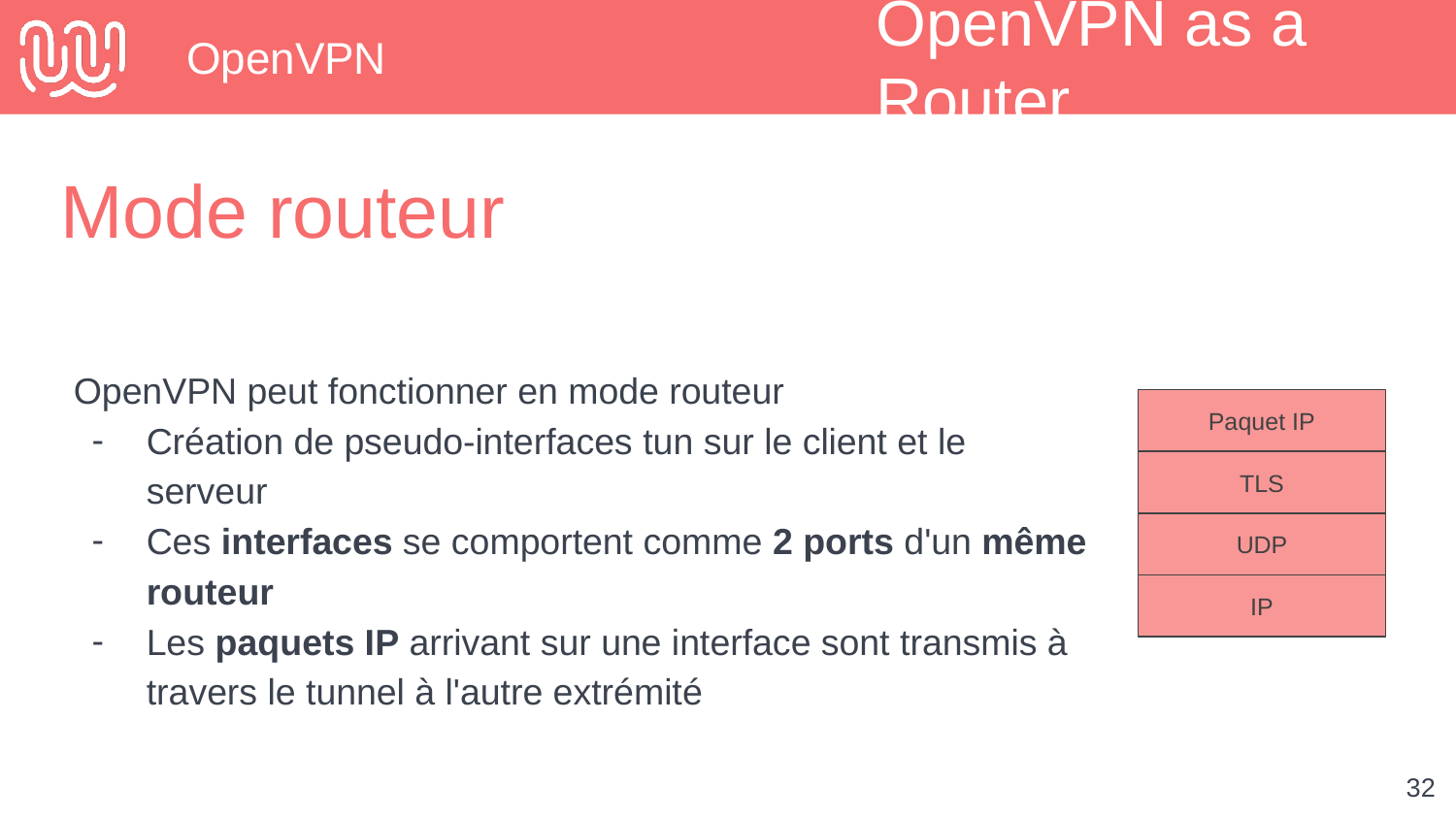

# OpenVPN
OpenVPN as a Router
Mode routeur
OpenVPN peut fonctionner en mode routeur
Création de pseudo-interfaces tun sur le client et le serveur
Ces interfaces se comportent comme 2 ports d'un même routeur
Les paquets IP arrivant sur une interface sont transmis à travers le tunnel à l'autre extrémité
Paquet IP
TLS
UDP
IP
32